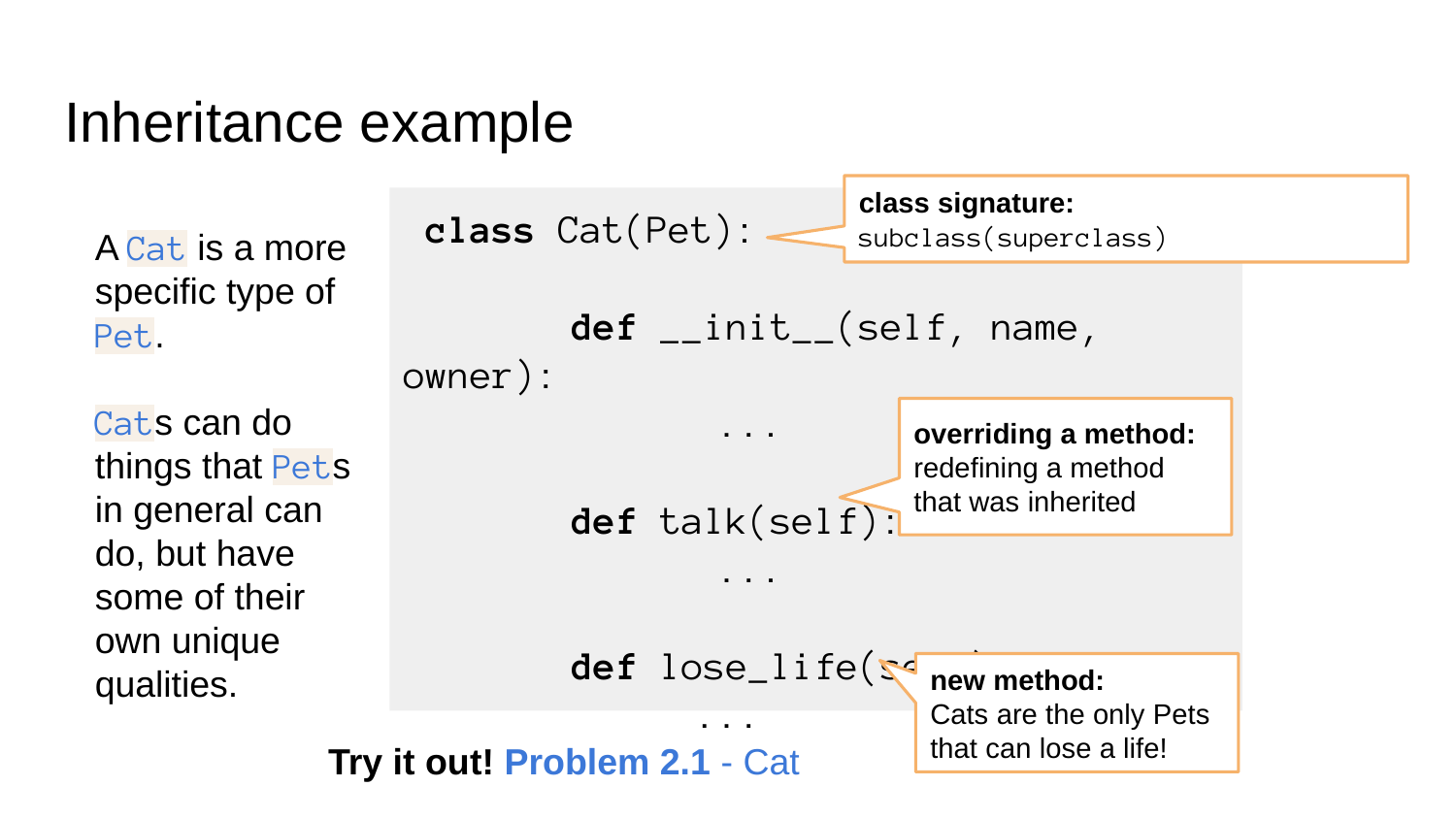

# Inheritance example
class signature: subclass(superclass)
 class Cat(Pet):

	 def __init__(self, name, owner):
		 ...

	 def talk(self):
		 ...

	 def lose_life(self):
	 	...
A Cat is a more specific type of Pet.

Cats can do things that Pets in general can do, but have some of their own unique qualities.
overriding a method: redefining a method that was inherited
new method:
Cats are the only Pets that can lose a life!
Try it out! Problem 2.1 - Cat